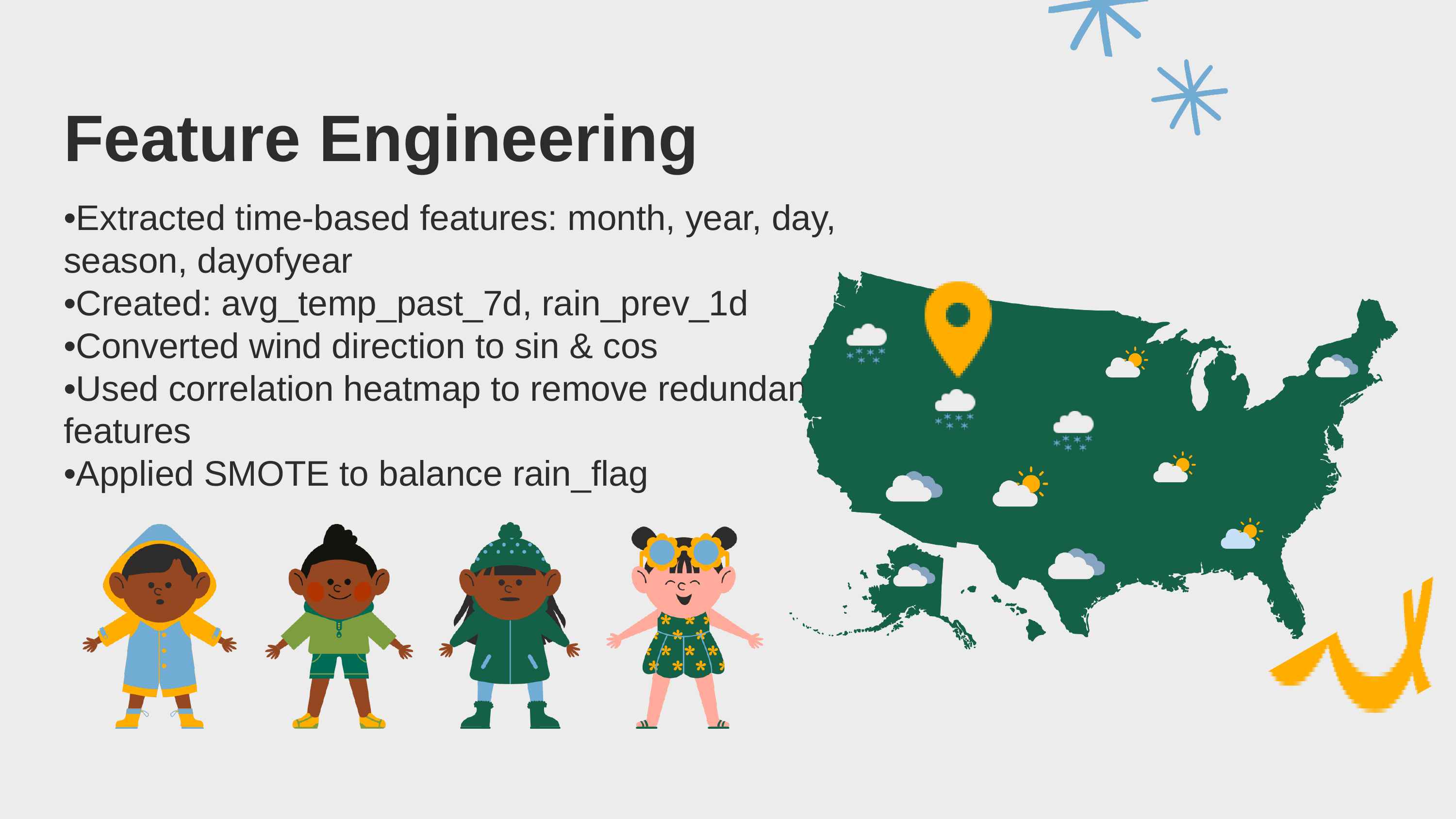

Feature Engineering
•Extracted time-based features: month, year, day, season, dayofyear
•Created: avg_temp_past_7d, rain_prev_1d
•Converted wind direction to sin & cos
•Used correlation heatmap to remove redundant features
•Applied SMOTE to balance rain_flag